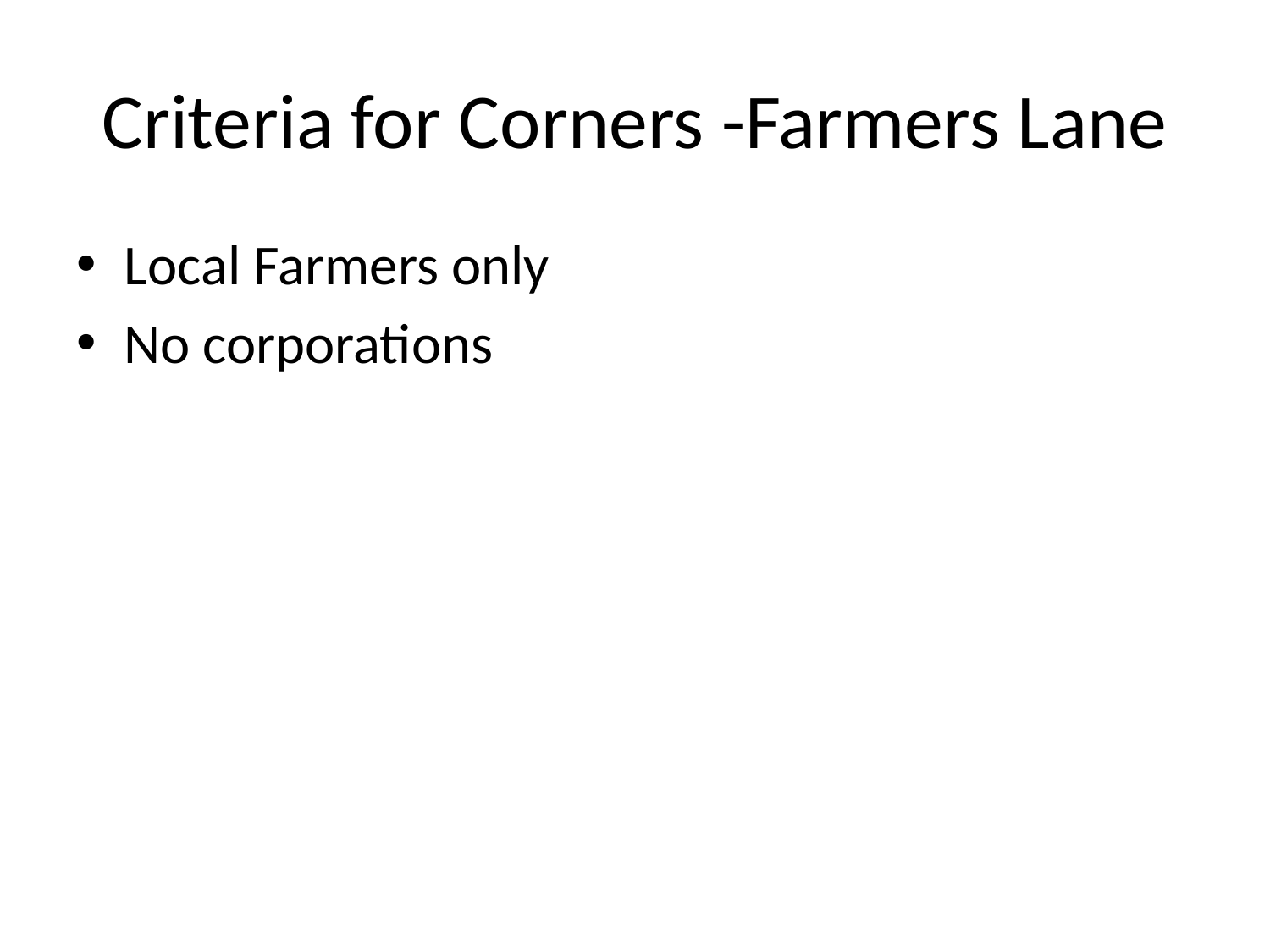

# Criteria for Corners -Farmers Lane
Local Farmers only
No corporations